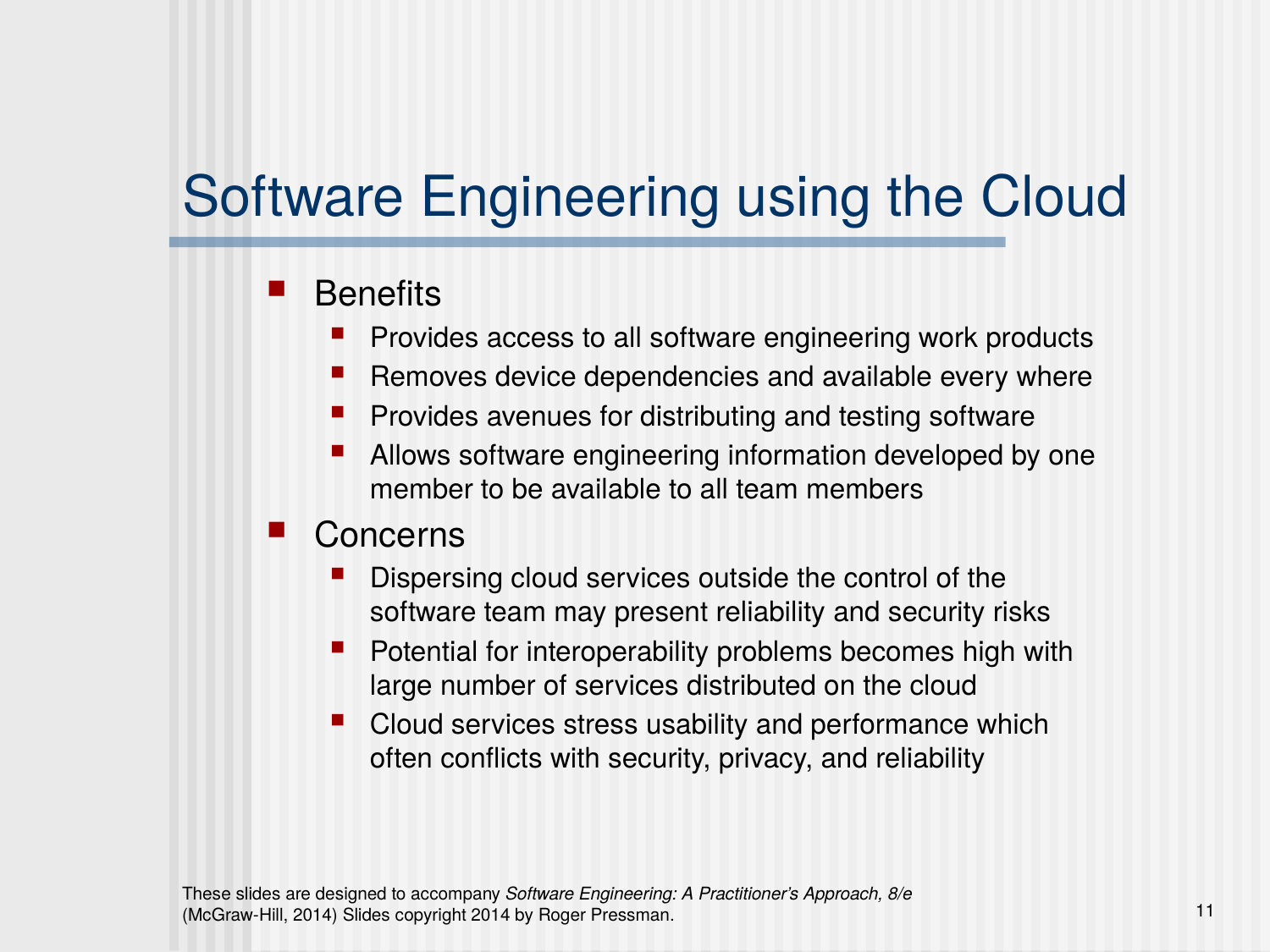

# Software Engineering using the Cloud
Benefits
Provides access to all software engineering work products
Removes device dependencies and available every where
Provides avenues for distributing and testing software
Allows software engineering information developed by one member to be available to all team members
Concerns
Dispersing cloud services outside the control of the software team may present reliability and security risks
Potential for interoperability problems becomes high with large number of services distributed on the cloud
Cloud services stress usability and performance which often conflicts with security, privacy, and reliability
These slides are designed to accompany Software Engineering: A Practitioner’s Approach, 8/e (McGraw-Hill, 2014) Slides copyright 2014 by Roger Pressman.
11